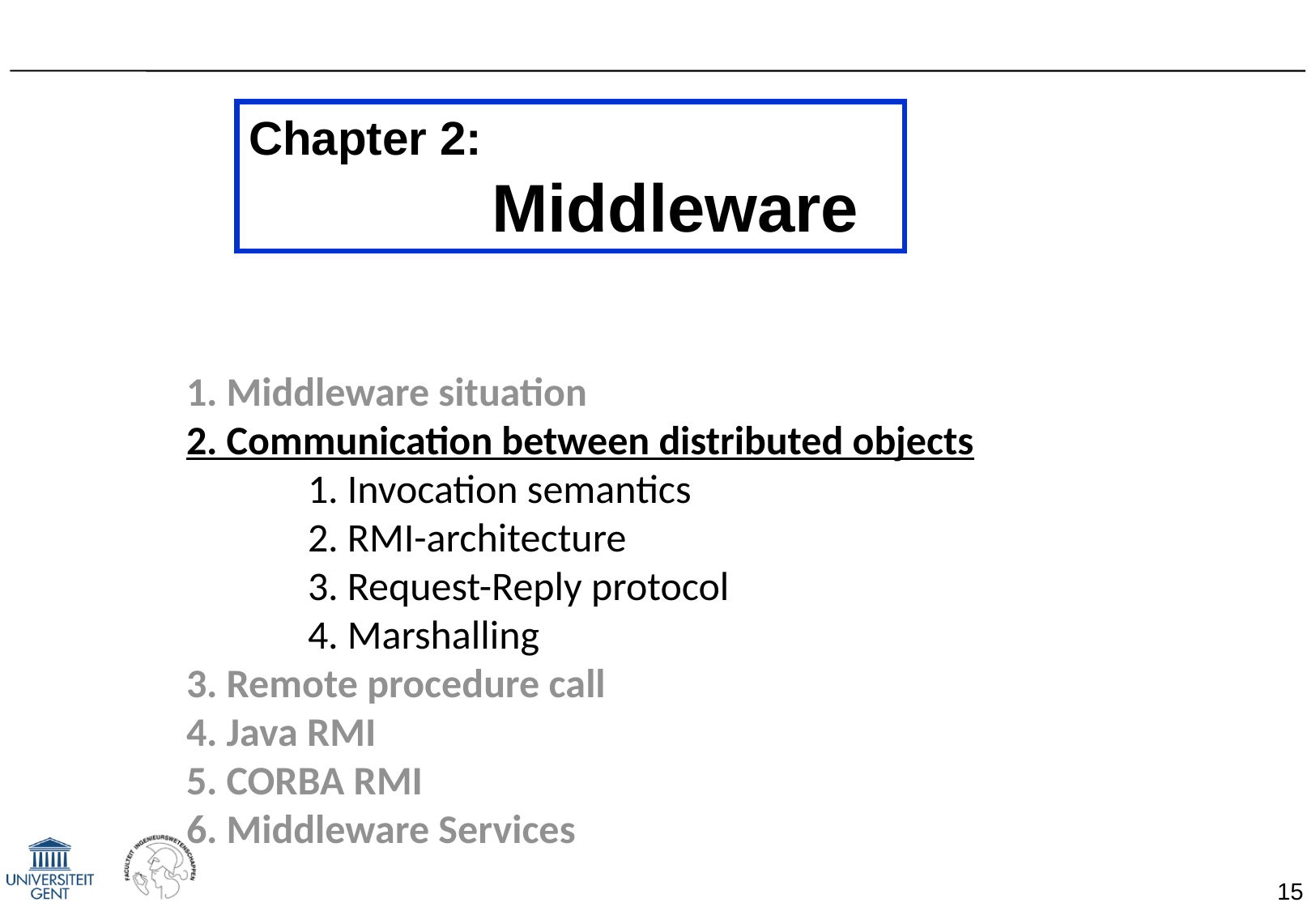

Chapter 2:
		Middleware
1. Middleware situation
2. Communication between distributed objects
	1. Invocation semantics
	2. RMI-architecture
	3. Request-Reply protocol
	4. Marshalling
3. Remote procedure call
4. Java RMI
5. CORBA RMI
6. Middleware Services
15